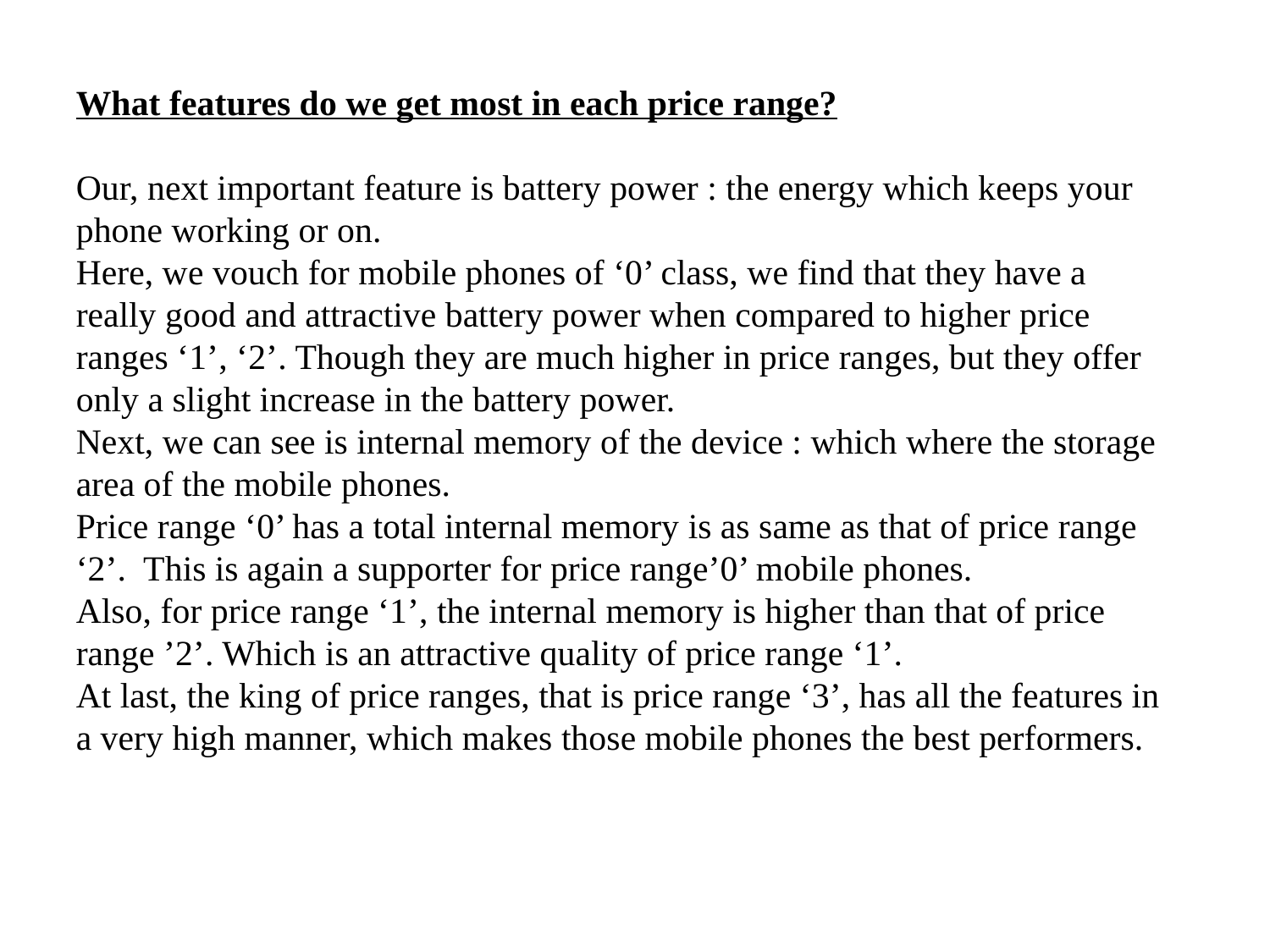

What features do we get most in each price range?

Our, next important feature is battery power : the energy which keeps your phone working or on.
Here, we vouch for mobile phones of ‘0’ class, we find that they have a really good and attractive battery power when compared to higher price ranges ‘1’, ‘2’. Though they are much higher in price ranges, but they offer only a slight increase in the battery power.
Next, we can see is internal memory of the device : which where the storage area of the mobile phones.
Price range ‘0’ has a total internal memory is as same as that of price range ‘2’.  This is again a supporter for price range’0’ mobile phones.
Also, for price range ‘1’, the internal memory is higher than that of price range ’2’. Which is an attractive quality of price range ‘1’.
At last, the king of price ranges, that is price range ‘3’, has all the features in a very high manner, which makes those mobile phones the best performers.